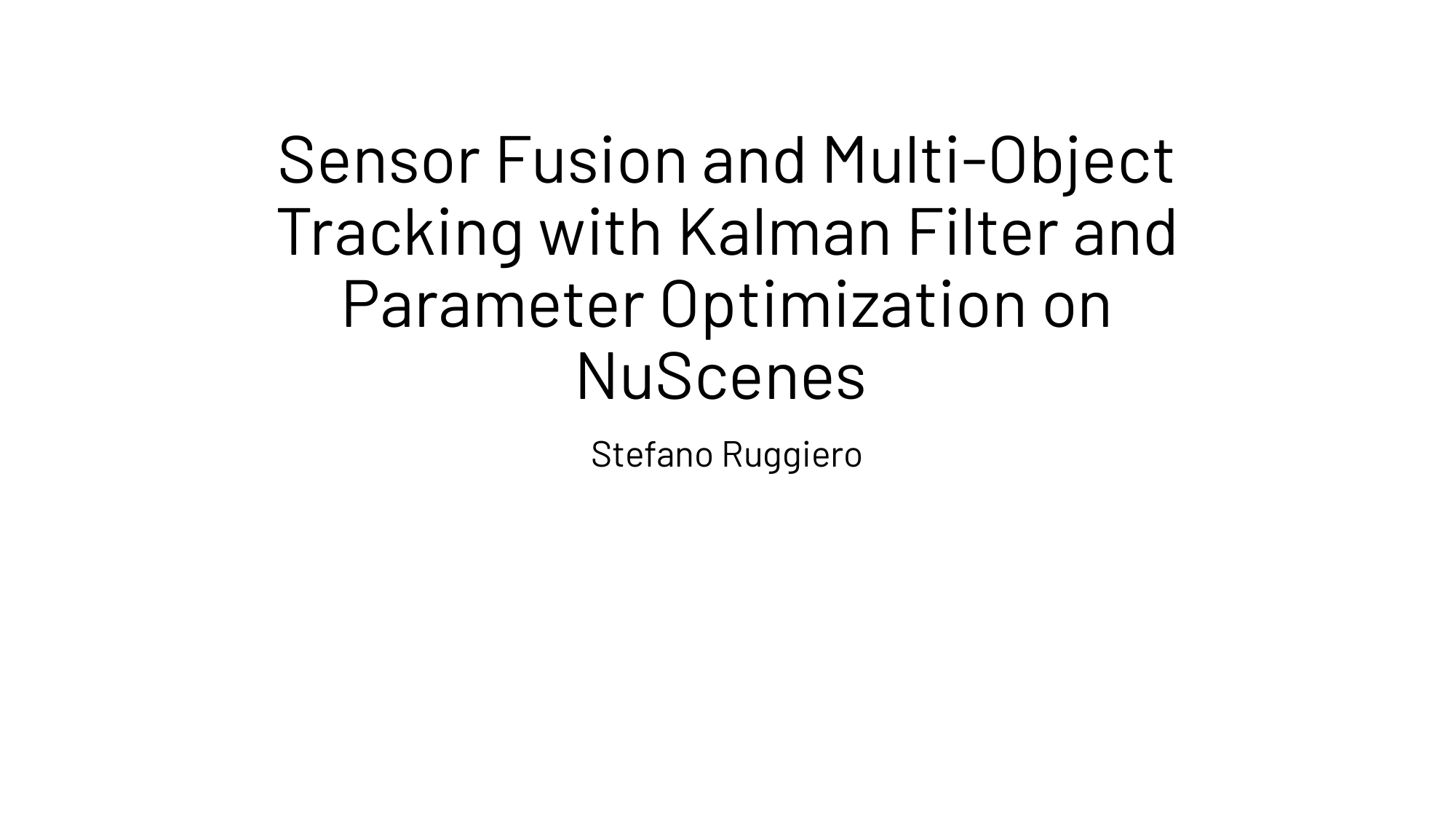

# Sensor Fusion and Multi-Object Tracking with Kalman Filter and Parameter Optimization on NuScenes
Stefano Ruggiero